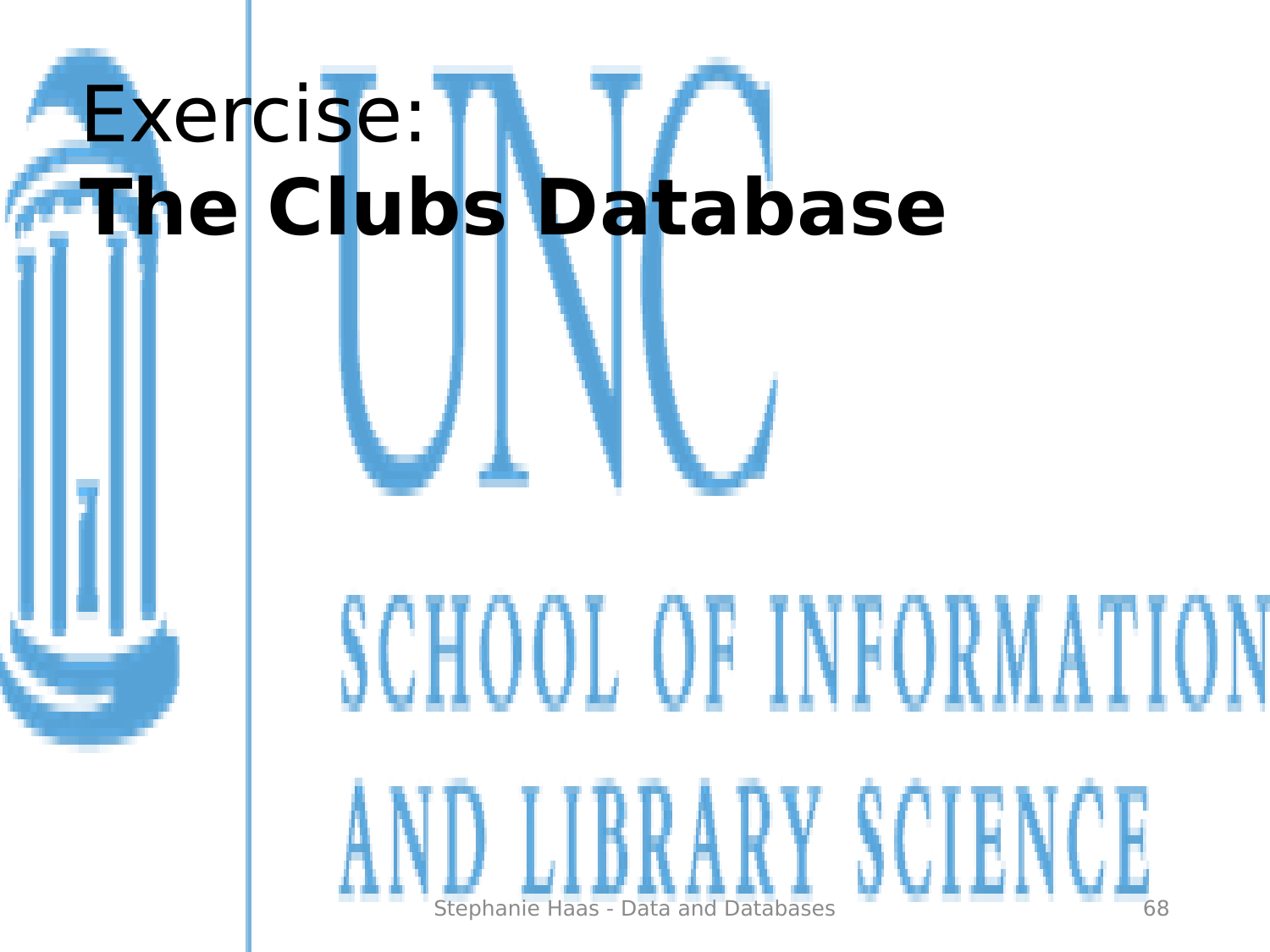

Exercise:
The Clubs Database
Stephanie Haas - Data and Databases
68